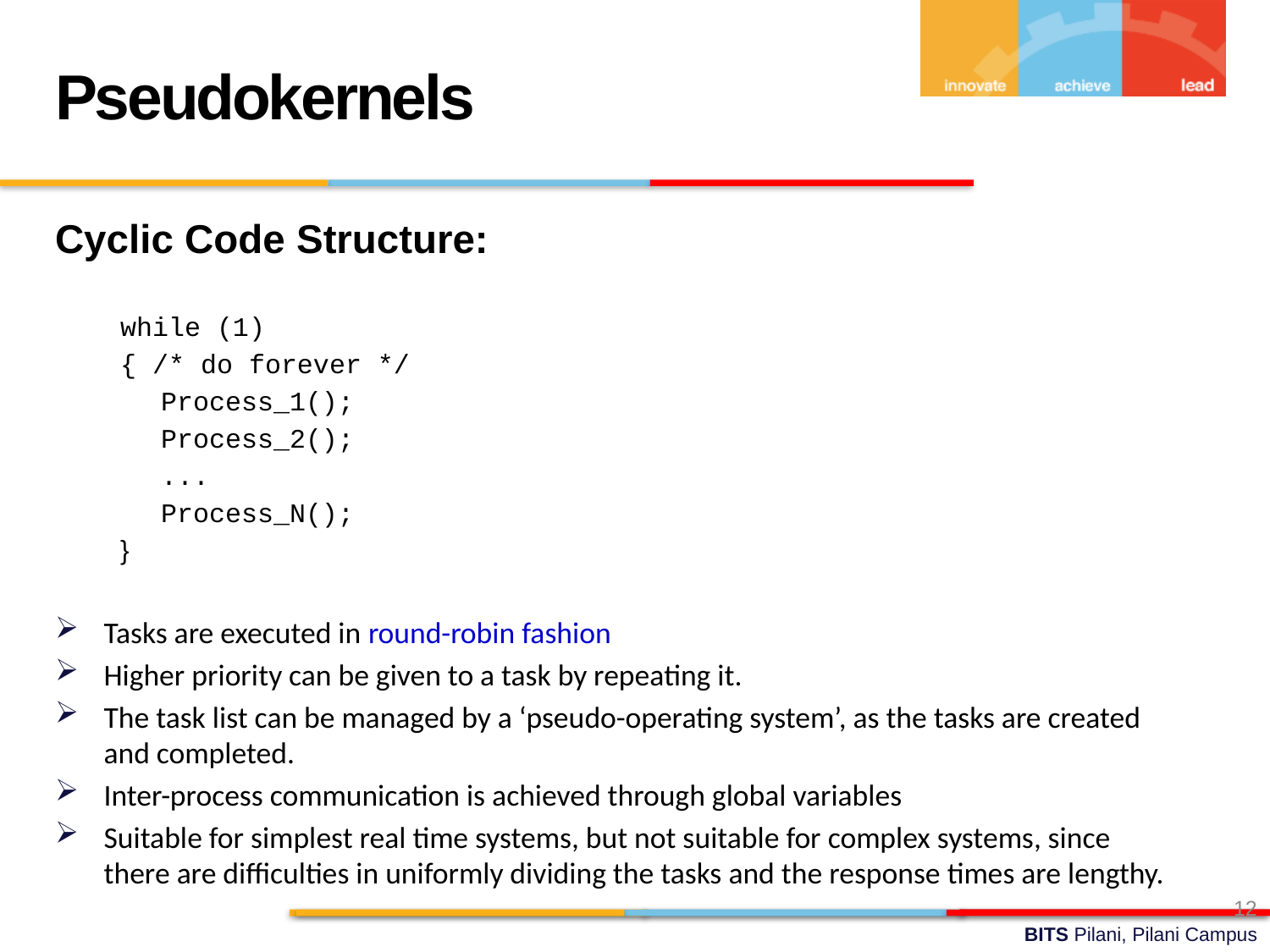

Pseudokernels
Cyclic Code Structure:

while (1)
{ /* do forever */
	Process_1();
	Process_2();
	...
	Process_N();
}

Tasks are executed in round-robin fashion
Higher priority can be given to a task by repeating it.
The task list can be managed by a ‘pseudo-operating system’, as the tasks are created and completed.
Inter-process communication is achieved through global variables
Suitable for simplest real time systems, but not suitable for complex systems, since there are difficulties in uniformly dividing the tasks and the response times are lengthy.
12